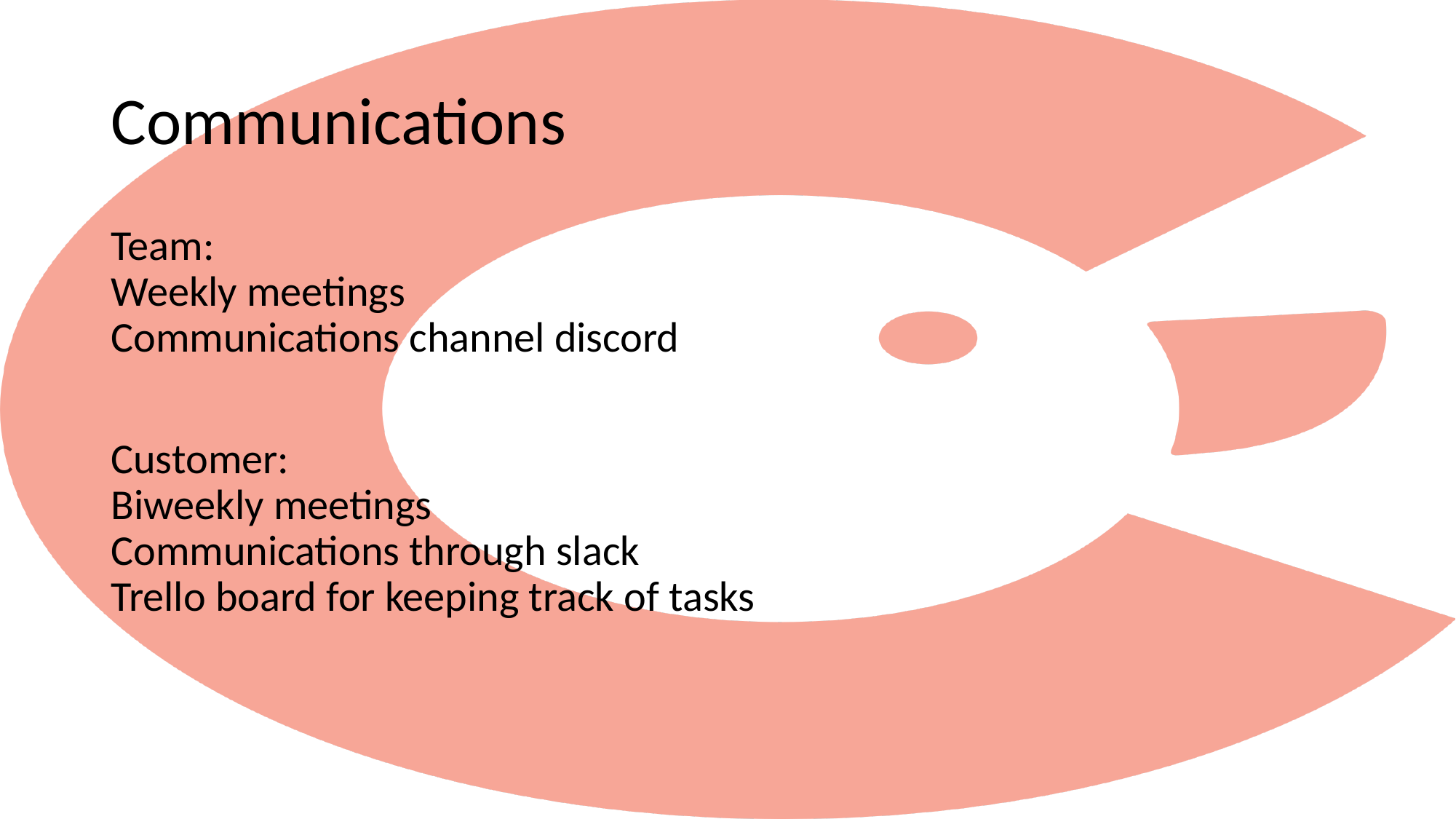

# Communications
Team:
Weekly meetings
Communications channel discord

Customer:
Biweekly meetings
Communications through slack
Trello board for keeping track of tasks